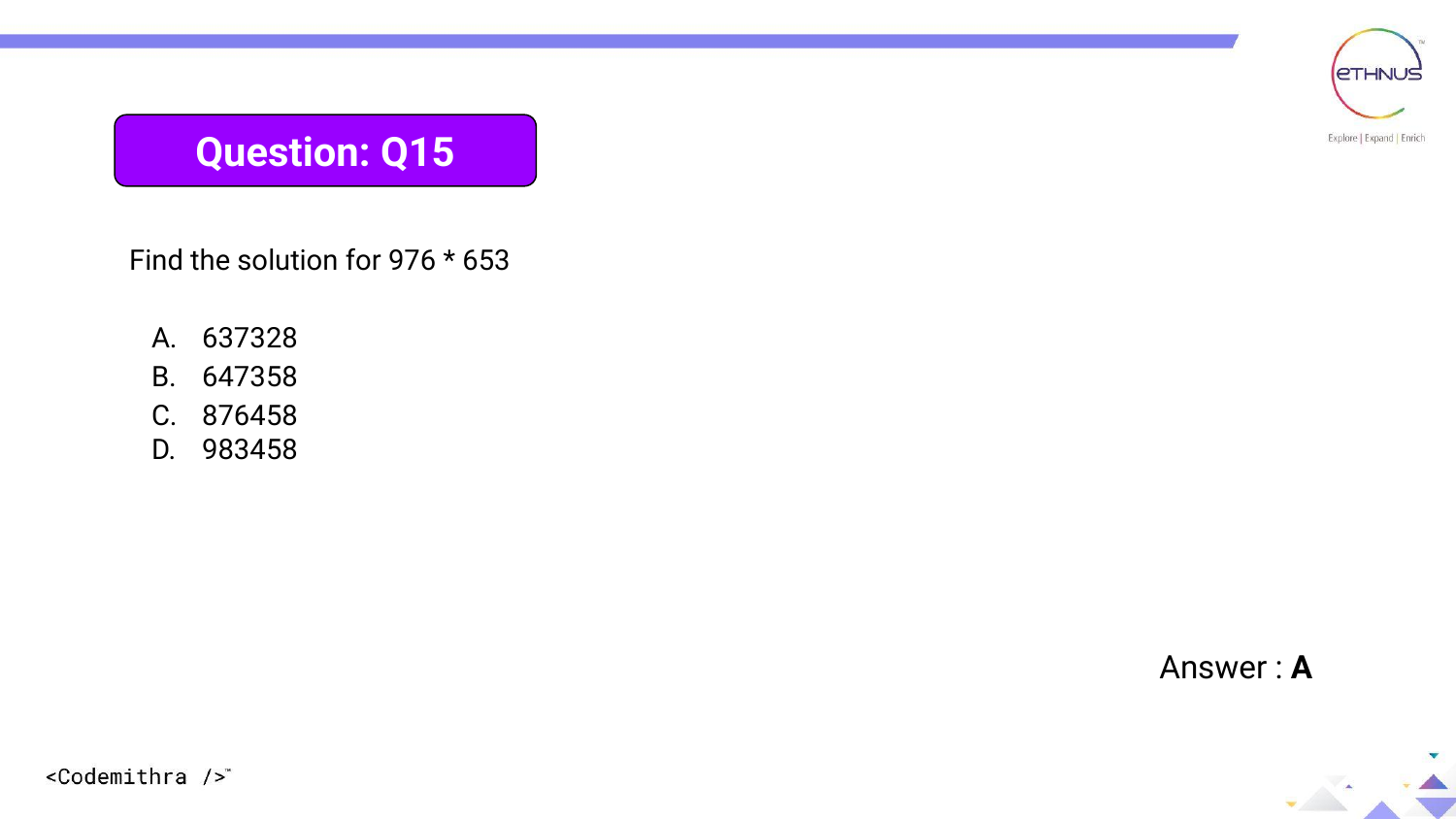

Question: Q15
Find the solution for 976 * 653

637328
647358
876458
983458
Answer : A